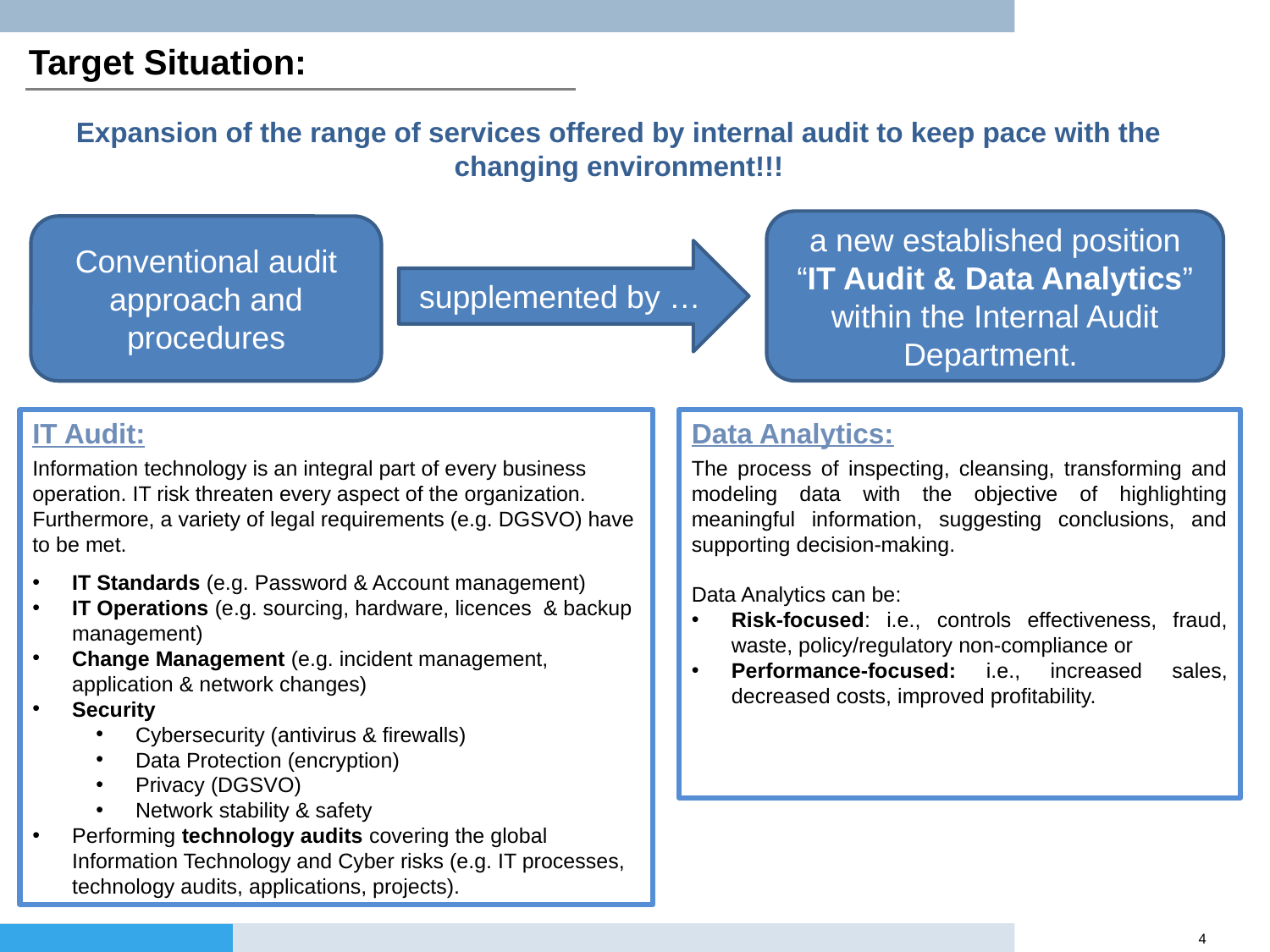

Target Situation:
Expansion of the range of services offered by internal audit to keep pace with the changing environment!!!
a new established position “IT Audit & Data Analytics” within the Internal Audit Department.
Conventional audit approach and procedures
supplemented by …
Data Analytics:
The process of inspecting, cleansing, transforming and modeling data with the objective of highlighting meaningful information, suggesting conclusions, and supporting decision-making.

Data Analytics can be:
Risk-focused: i.e., controls effectiveness, fraud, waste, policy/regulatory non-compliance or
Performance-focused: i.e., increased sales, decreased costs, improved profitability.

IT Audit:
Information technology is an integral part of every business operation. IT risk threaten every aspect of the organization. Furthermore, a variety of legal requirements (e.g. DGSVO) have to be met.
IT Standards (e.g. Password & Account management)
IT Operations (e.g. sourcing, hardware, licences  & backup management)
Change Management (e.g. incident management, application & network changes)
Security
Cybersecurity (antivirus & firewalls)
Data Protection (encryption)
Privacy (DGSVO)
Network stability & safety
Performing technology audits covering the global Information Technology and Cyber risks (e.g. IT processes, technology audits, applications, projects).